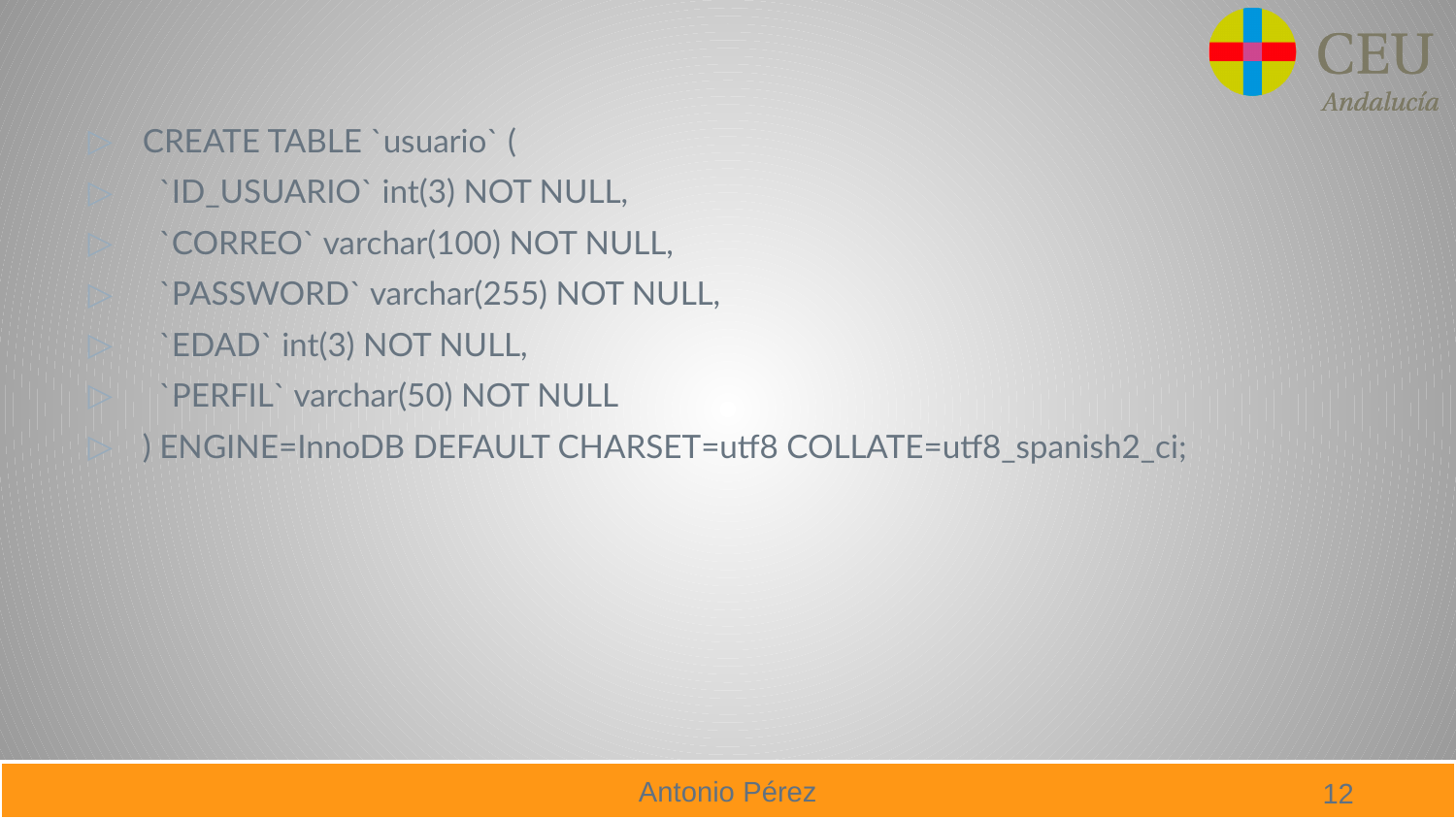

CREATE TABLE `usuario` (
  `ID_USUARIO` int(3) NOT NULL,
  `CORREO` varchar(100) NOT NULL,
  `PASSWORD` varchar(255) NOT NULL,
  `EDAD` int(3) NOT NULL,
  `PERFIL` varchar(50) NOT NULL
) ENGINE=InnoDB DEFAULT CHARSET=utf8 COLLATE=utf8_spanish2_ci;

12